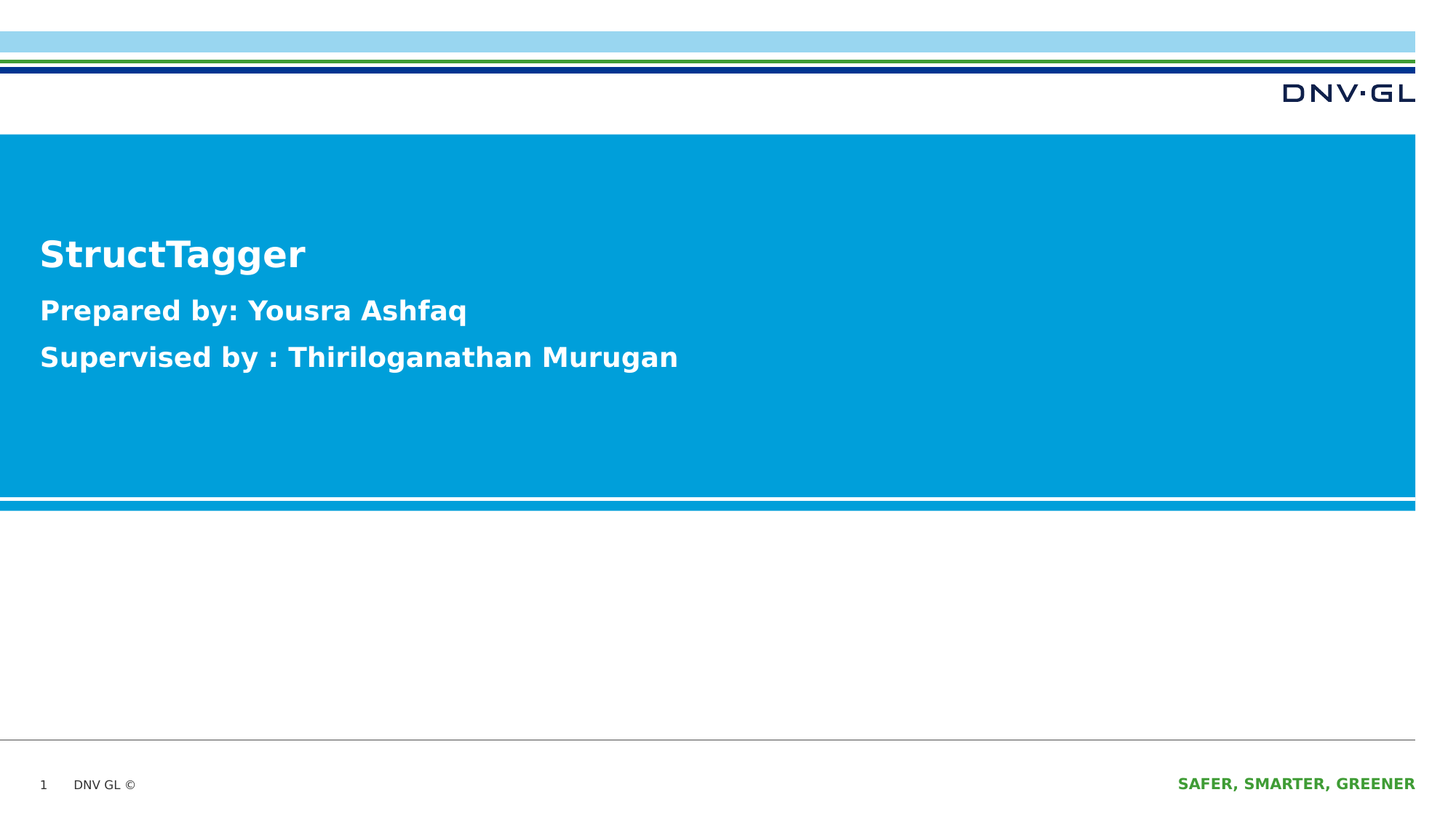

# StructTagger
Prepared by: Yousra Ashfaq
Supervised by : Thiriloganathan Murugan

1